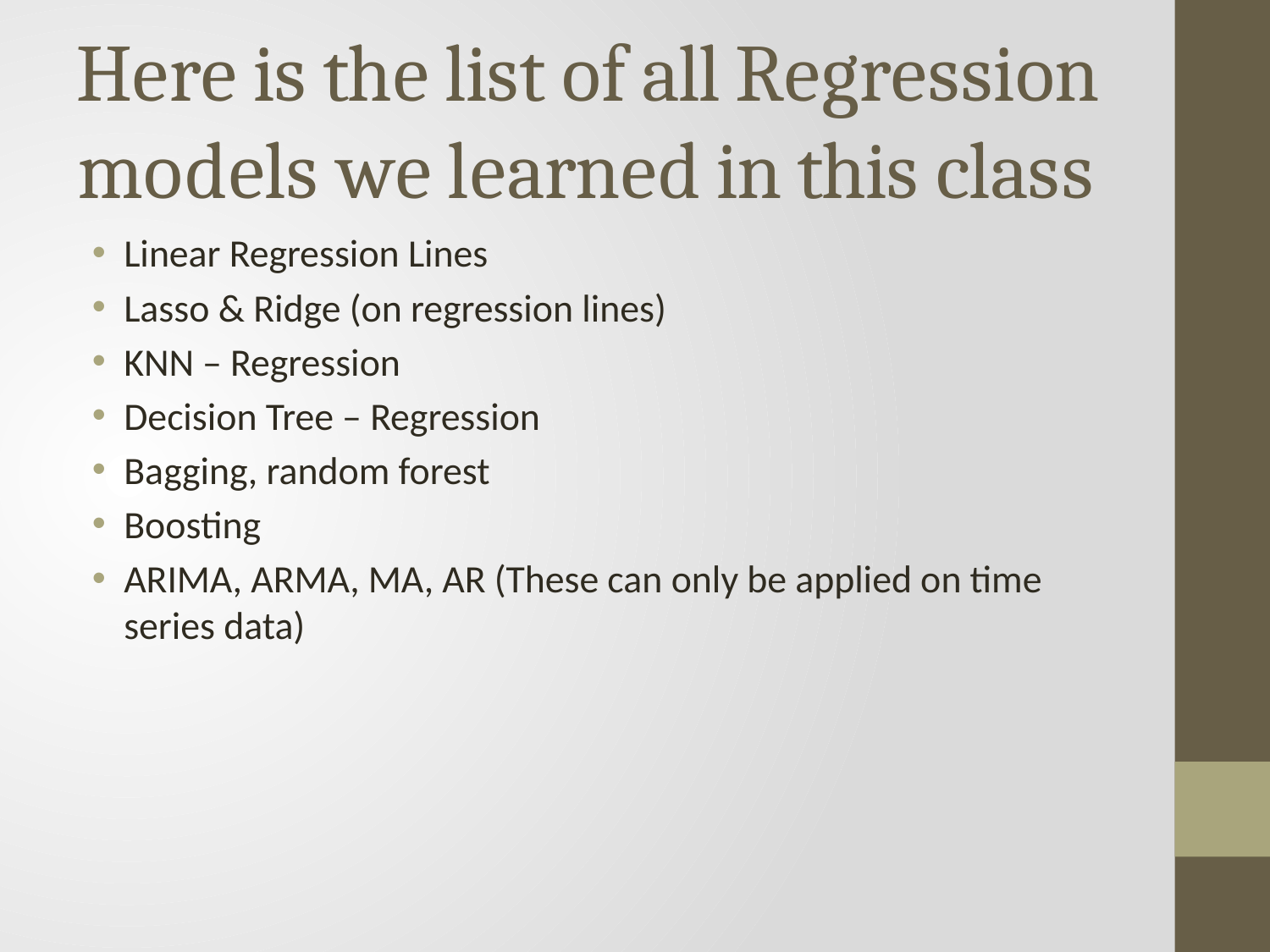

# Here is the list of all Regression models we learned in this class
Linear Regression Lines
Lasso & Ridge (on regression lines)
KNN – Regression
Decision Tree – Regression
Bagging, random forest
Boosting
ARIMA, ARMA, MA, AR (These can only be applied on time series data)